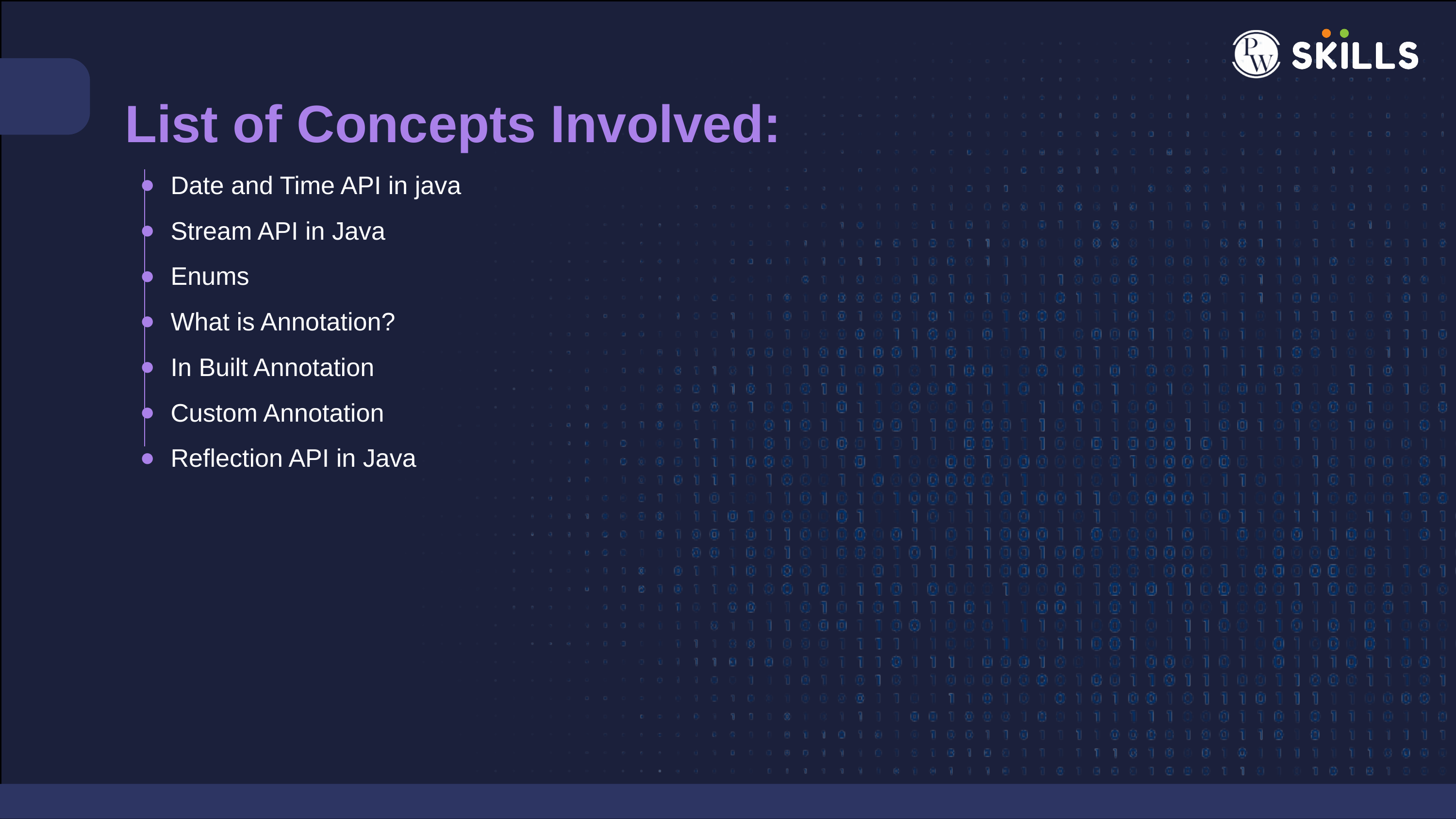

List of Concepts Involved:
Date and Time API in java
Stream API in Java
Enums
What is Annotation?
In Built Annotation
Custom Annotation
Reflection API in Java